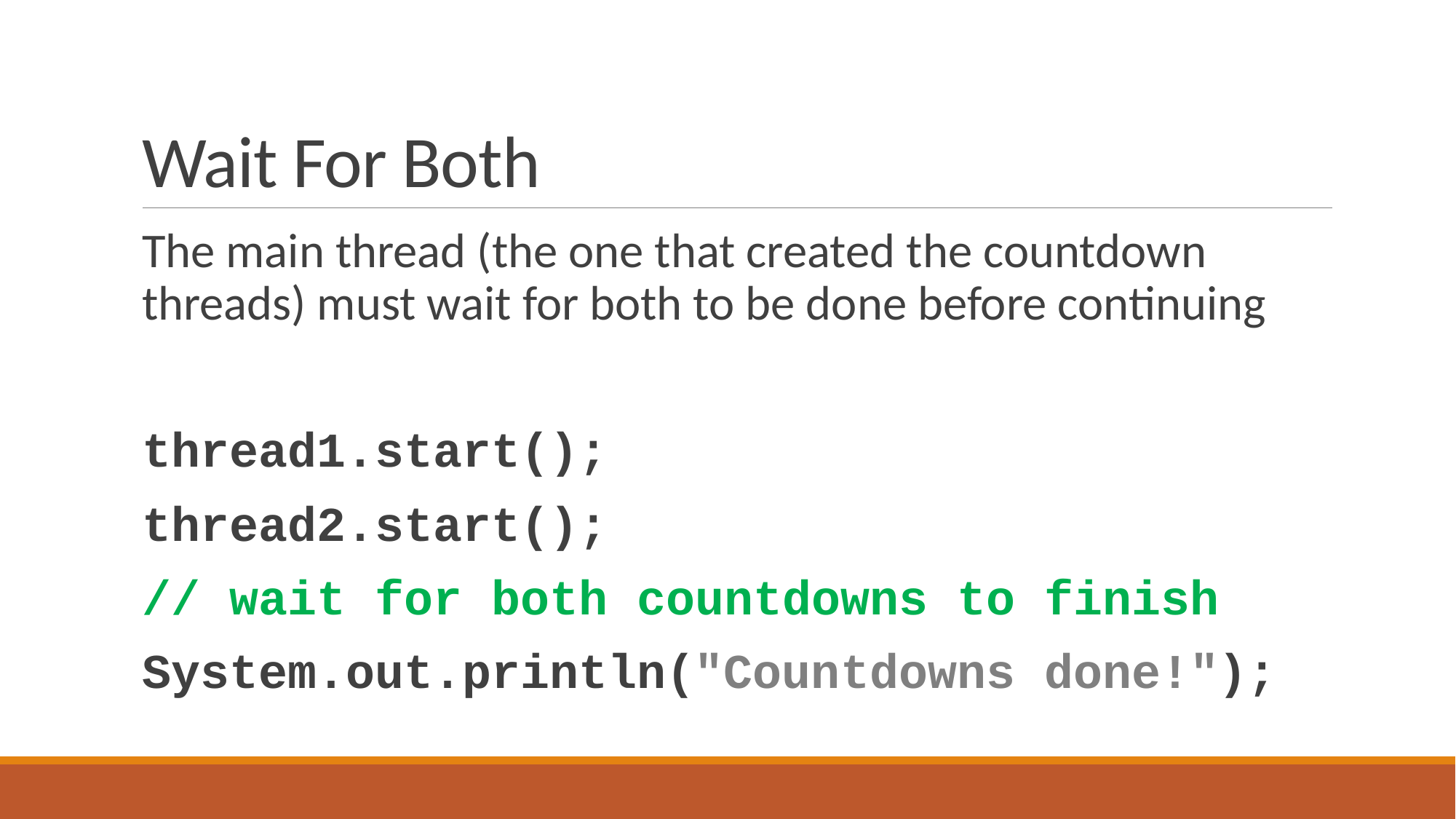

# Wait For Both
The main thread (the one that created the countdown threads) must wait for both to be done before continuing

thread1.start();
thread2.start();
// wait for both countdowns to finish
System.out.println("Countdowns done!");